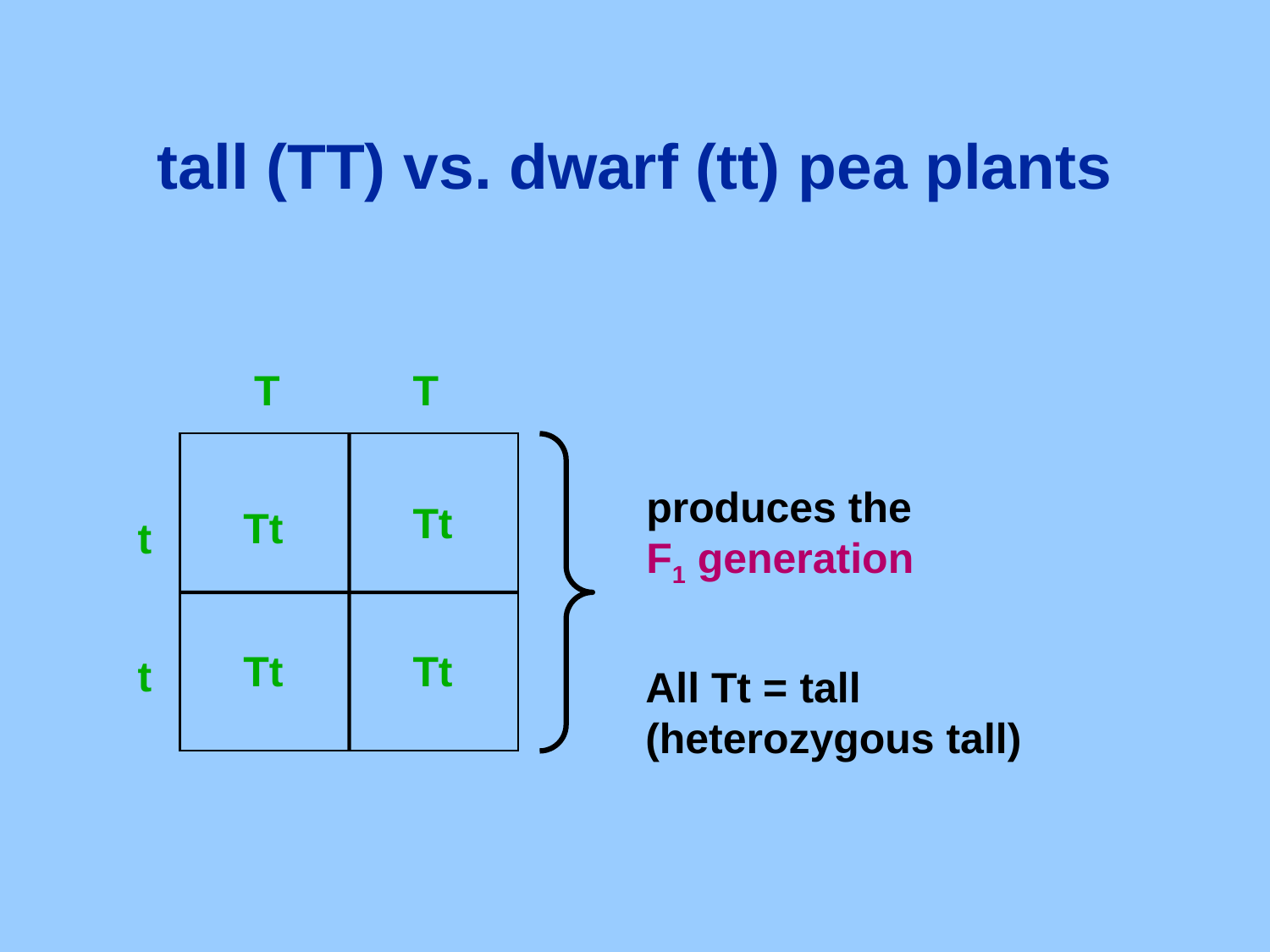

# tall (TT) vs. dwarf (tt) pea plants
T
T

t

t

produces the
F1 generation
All Tt = tall
(heterozygous tall)
Tt
Tt
Tt
Tt